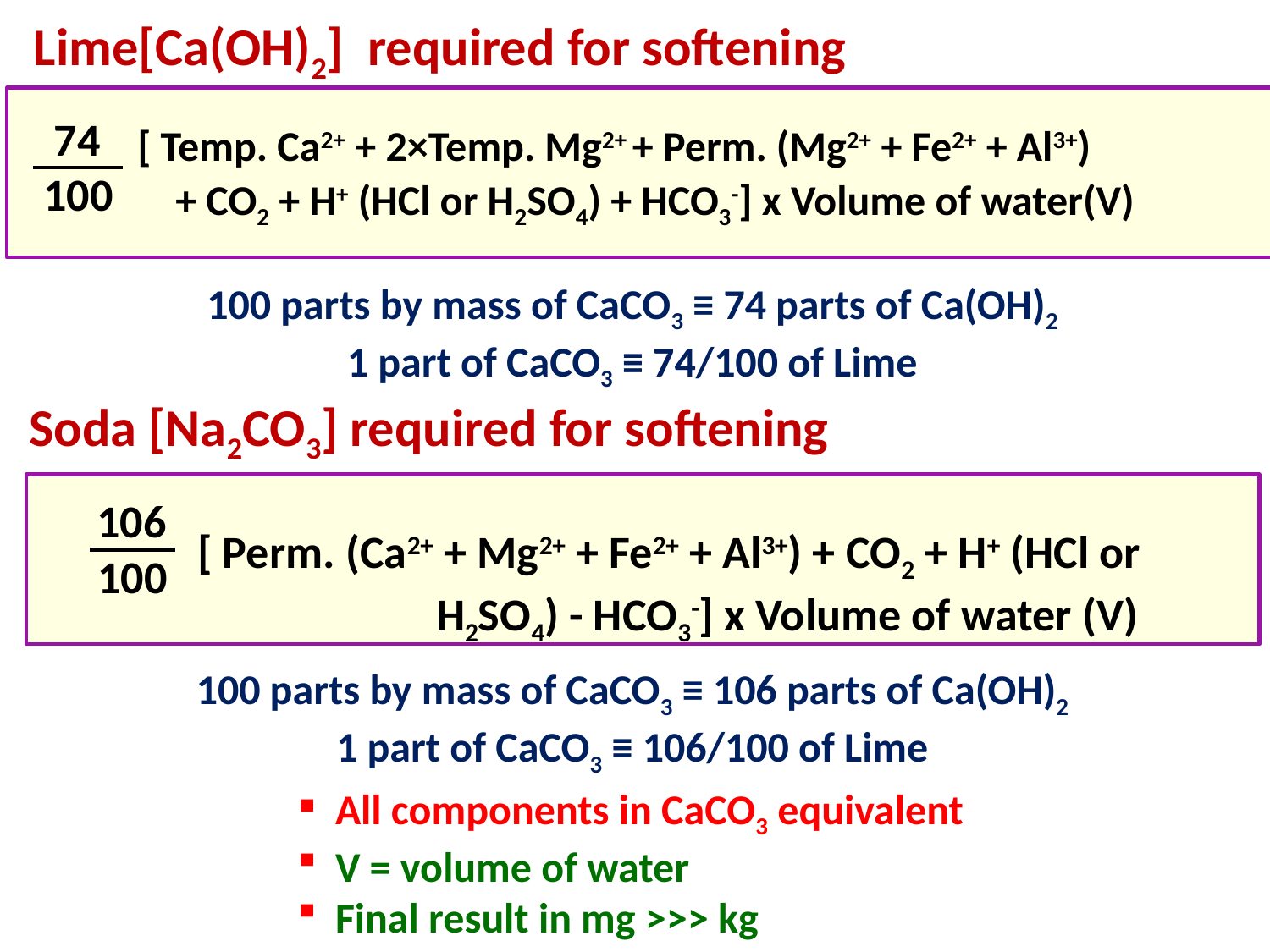

Lime[Ca(OH)2]  required for softening

74
[ Temp. Ca2+ + 2×Temp. Mg2+ + Perm. (Mg2+ + Fe2+ + Al3+)
    + CO2 + H+ (HCl or H2SO4) + HCO3-] x Volume of water(V)
100
100 parts by mass of CaCO3 ≡ 74 parts of Ca(OH)2
1 part of CaCO3 ≡ 74/100 of Lime
Soda [Na2CO3] required for softening

106
[ Perm. (Ca2+ + Mg2+ + Fe2+ + Al3+) + CO2 + H+ (HCl or
                       H2SO4) - HCO3-] x Volume of water (V)
100
100 parts by mass of CaCO3 ≡ 106 parts of Ca(OH)2
1 part of CaCO3 ≡ 106/100 of Lime
All components in CaCO3 equivalent
V = volume of water
Final result in mg >>> kg